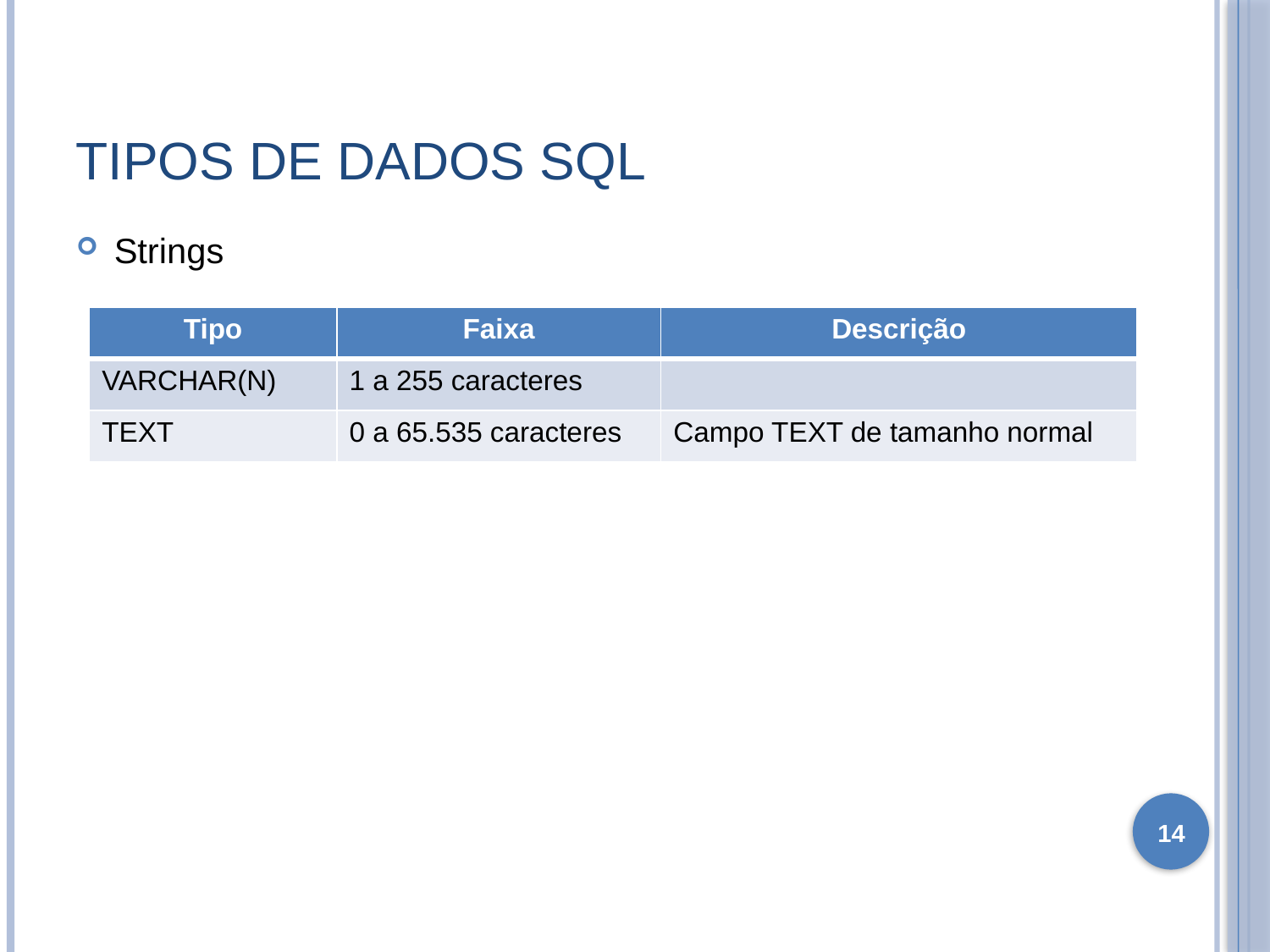

# Tipos de dados SQL
Strings
| Tipo | Faixa | Descrição |
| --- | --- | --- |
| VARCHAR(N) | 1 a 255 caracteres |  |
| TEXT | 0 a 65.535 caracteres | Campo TEXT de tamanho normal |
14